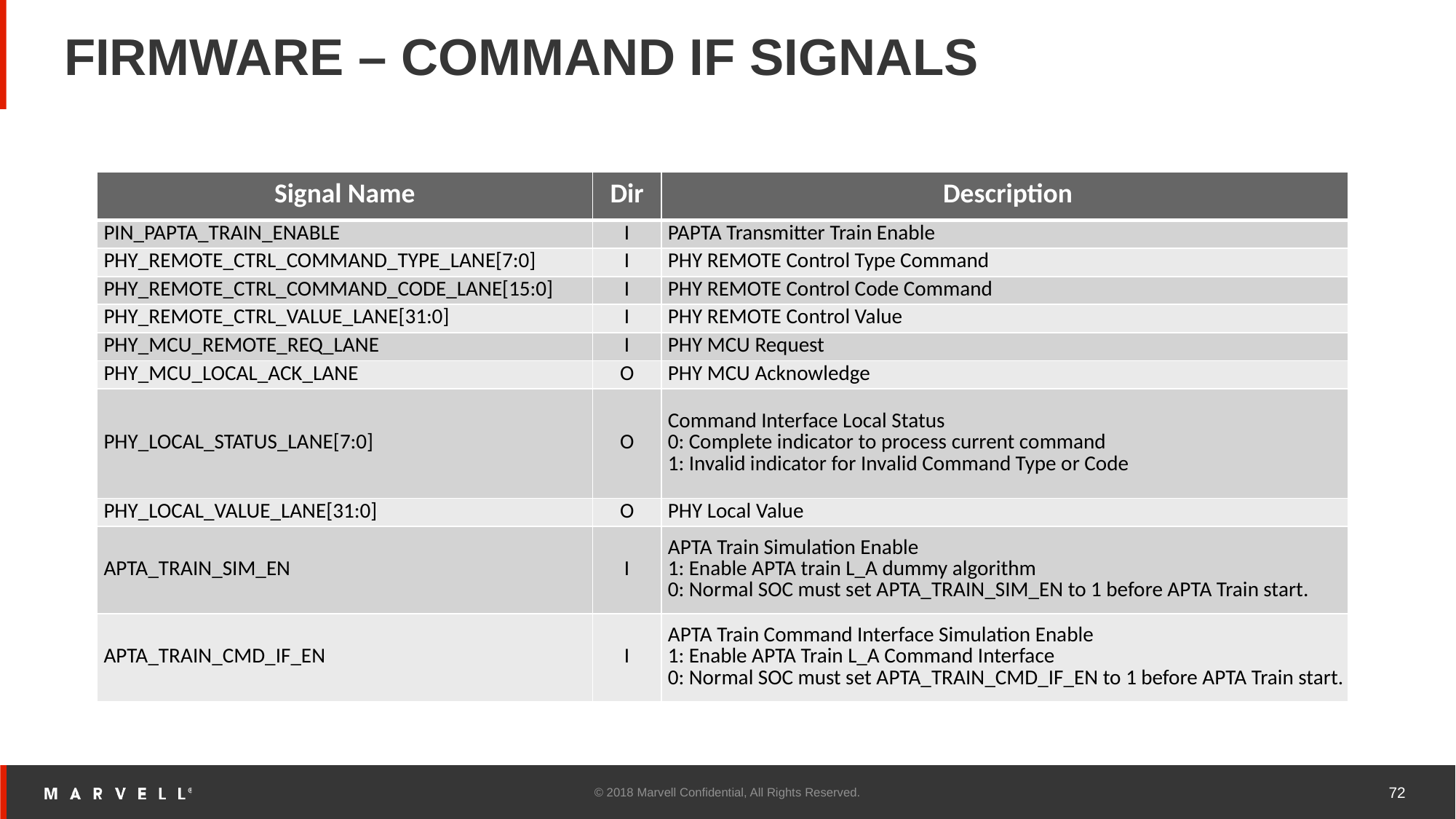

# FIRMWARE – COMMAND IF SIGNALS
| Signal Name | Dir | Description |
| --- | --- | --- |
| PIN\_PAPTA\_TRAIN\_ENABLE | I | PAPTA Transmitter Train Enable |
| PHY\_REMOTE\_CTRL\_COMMAND\_TYPE\_LANE[7:0] | I | PHY REMOTE Control Type Command |
| PHY\_REMOTE\_CTRL\_COMMAND\_CODE\_LANE[15:0] | I | PHY REMOTE Control Code Command |
| PHY\_REMOTE\_CTRL\_VALUE\_LANE[31:0] | I | PHY REMOTE Control Value |
| PHY\_MCU\_REMOTE\_REQ\_LANE | I | PHY MCU Request |
| PHY\_MCU\_LOCAL\_ACK\_LANE | O | PHY MCU Acknowledge |
| PHY\_LOCAL\_STATUS\_LANE[7:0] | O | Command Interface Local Status 0: Complete indicator to process current command 1: Invalid indicator for Invalid Command Type or Code |
| PHY\_LOCAL\_VALUE\_LANE[31:0] | O | PHY Local Value |
| APTA\_TRAIN\_SIM\_EN | I | APTA Train Simulation Enable 1: Enable APTA train L\_A dummy algorithm 0: Normal SOC must set APTA\_TRAIN\_SIM\_EN to 1 before APTA Train start. |
| APTA\_TRAIN\_CMD\_IF\_EN | I | APTA Train Command Interface Simulation Enable 1: Enable APTA Train L\_A Command Interface 0: Normal SOC must set APTA\_TRAIN\_CMD\_IF\_EN to 1 before APTA Train start. |
© 2018 Marvell Confidential, All Rights Reserved.
72